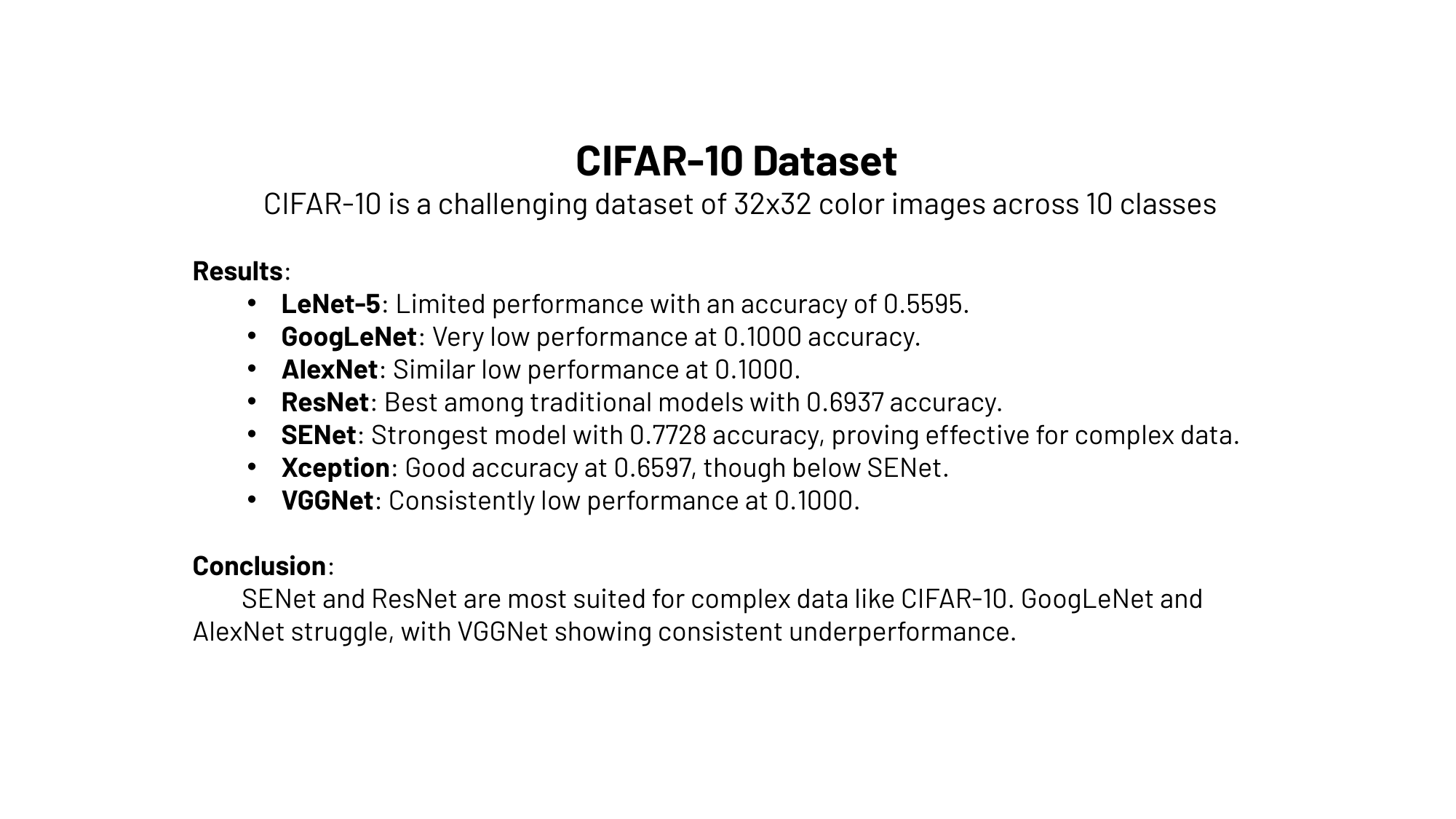

CIFAR-10 Dataset
 CIFAR-10 is a challenging dataset of 32x32 color images across 10 classes

Results:
LeNet-5: Limited performance with an accuracy of 0.5595.
GoogLeNet: Very low performance at 0.1000 accuracy.
AlexNet: Similar low performance at 0.1000.
ResNet: Best among traditional models with 0.6937 accuracy.
SENet: Strongest model with 0.7728 accuracy, proving effective for complex data.
Xception: Good accuracy at 0.6597, though below SENet.
VGGNet: Consistently low performance at 0.1000.

Conclusion:
         SENet and ResNet are most suited for complex data like CIFAR-10. GoogLeNet and AlexNet struggle, with VGGNet showing consistent underperformance.